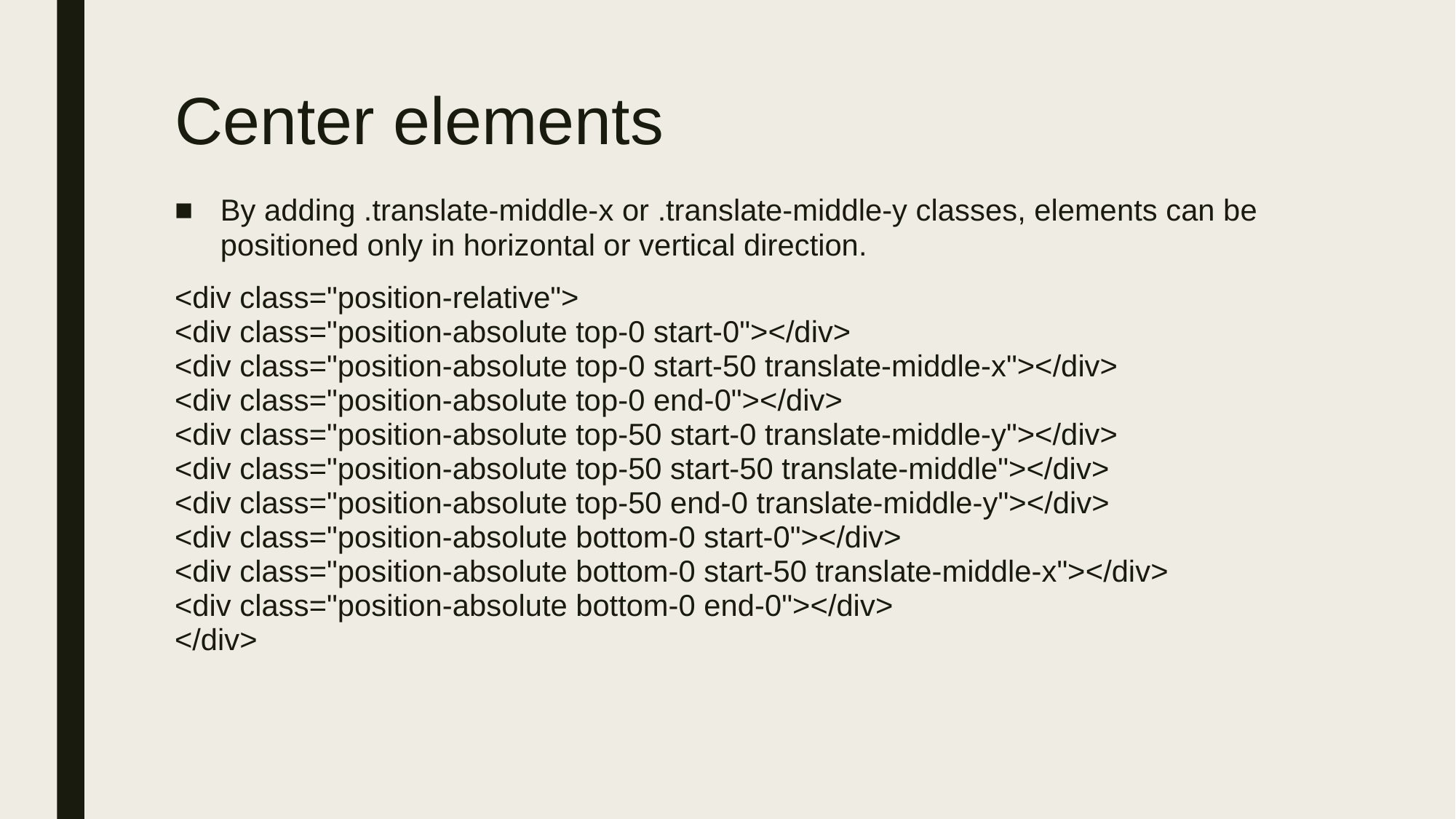

# Center elements
By adding .translate-middle-x or .translate-middle-y classes, elements can be positioned only in horizontal or vertical direction.
<div class="position-relative">
<div class="position-absolute top-0 start-0"></div>
<div class="position-absolute top-0 start-50 translate-middle-x"></div>
<div class="position-absolute top-0 end-0"></div>
<div class="position-absolute top-50 start-0 translate-middle-y"></div>
<div class="position-absolute top-50 start-50 translate-middle"></div>
<div class="position-absolute top-50 end-0 translate-middle-y"></div>
<div class="position-absolute bottom-0 start-0"></div>
<div class="position-absolute bottom-0 start-50 translate-middle-x"></div>
<div class="position-absolute bottom-0 end-0"></div>
</div>